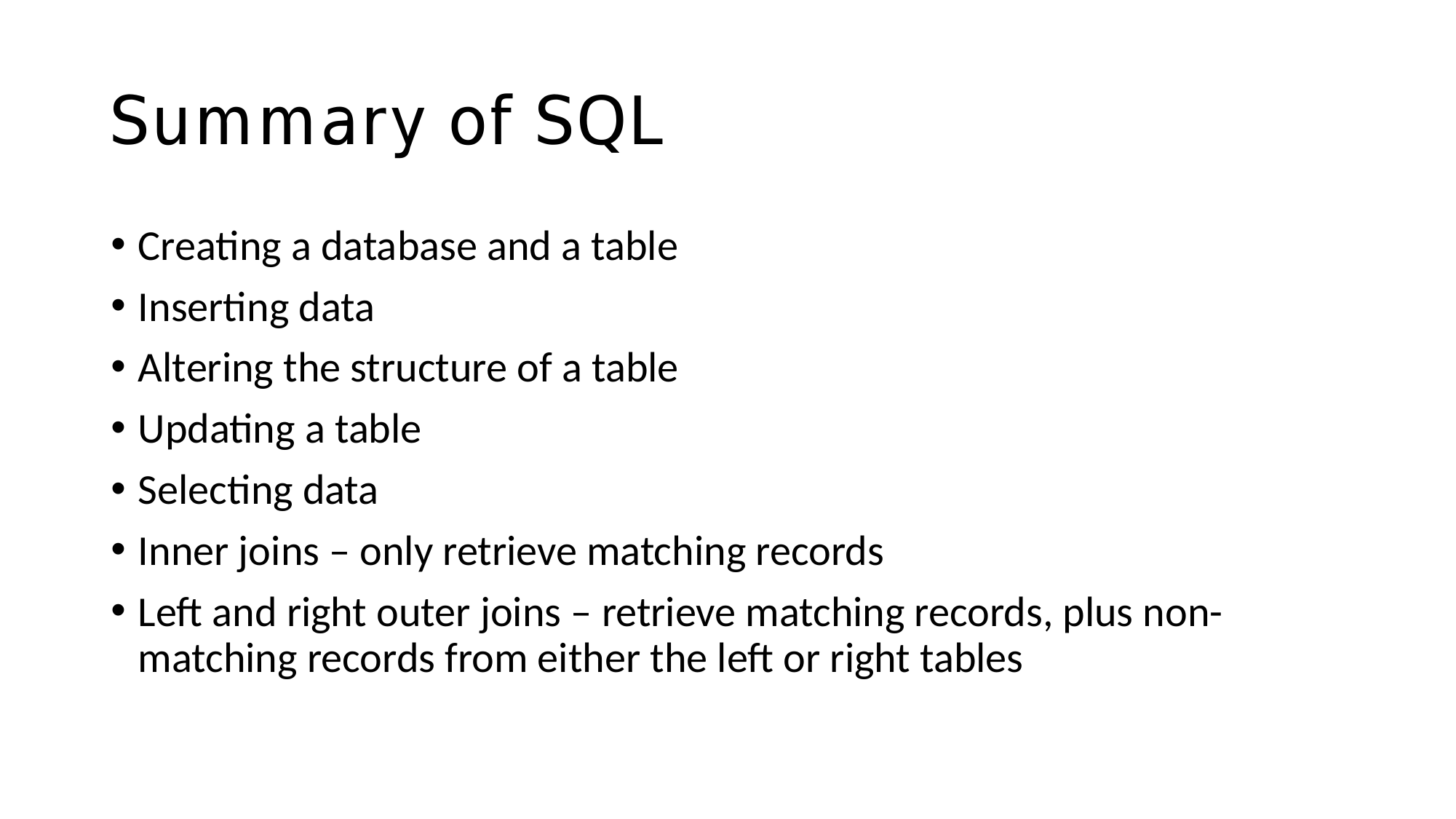

# Summary of SQL
Creating a database and a table
Inserting data
Altering the structure of a table
Updating a table
Selecting data
Inner joins – only retrieve matching records
Left and right outer joins – retrieve matching records, plus non-matching records from either the left or right tables